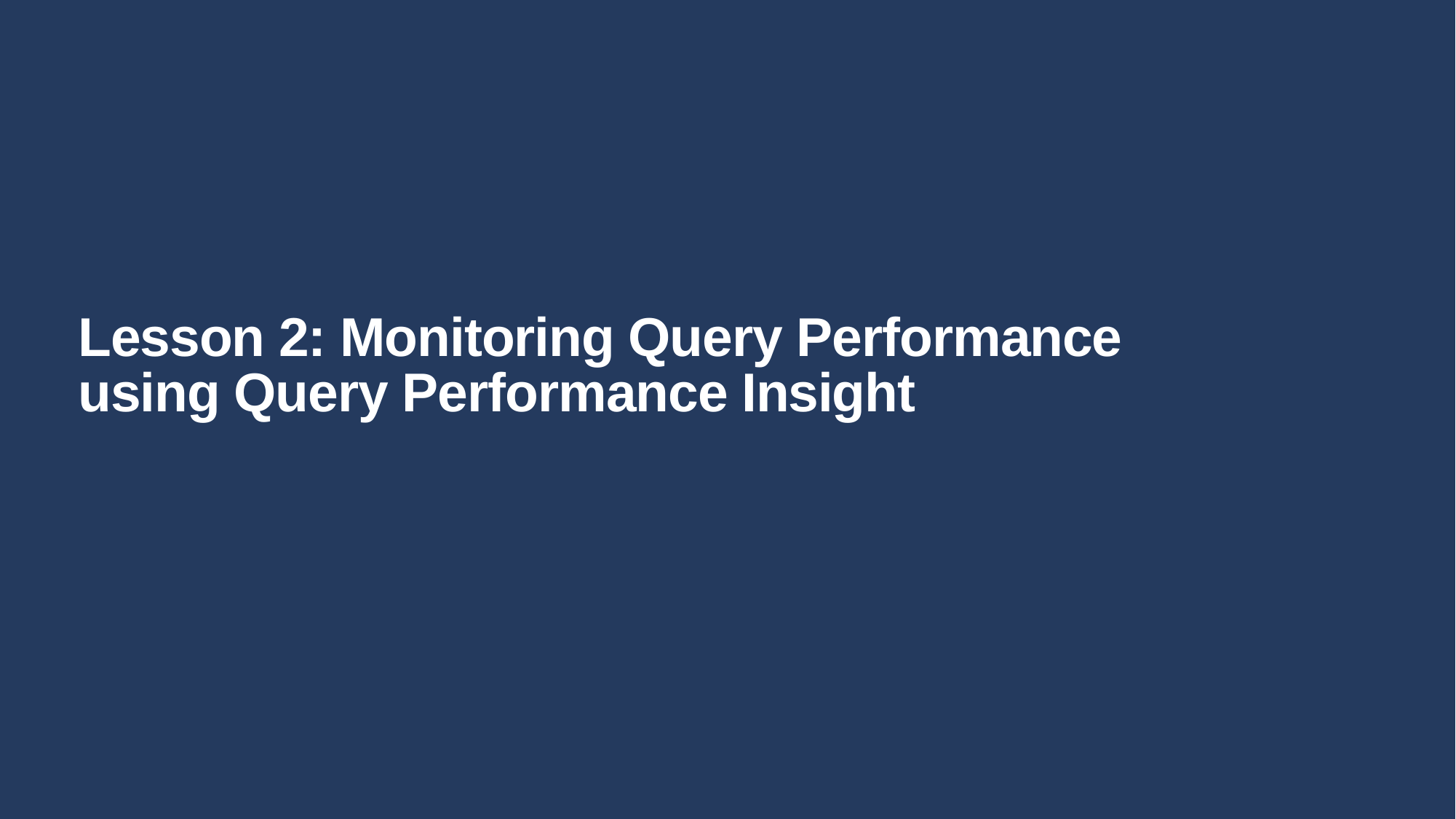

# Lesson 2: Monitoring Query Performance using Query Performance Insight